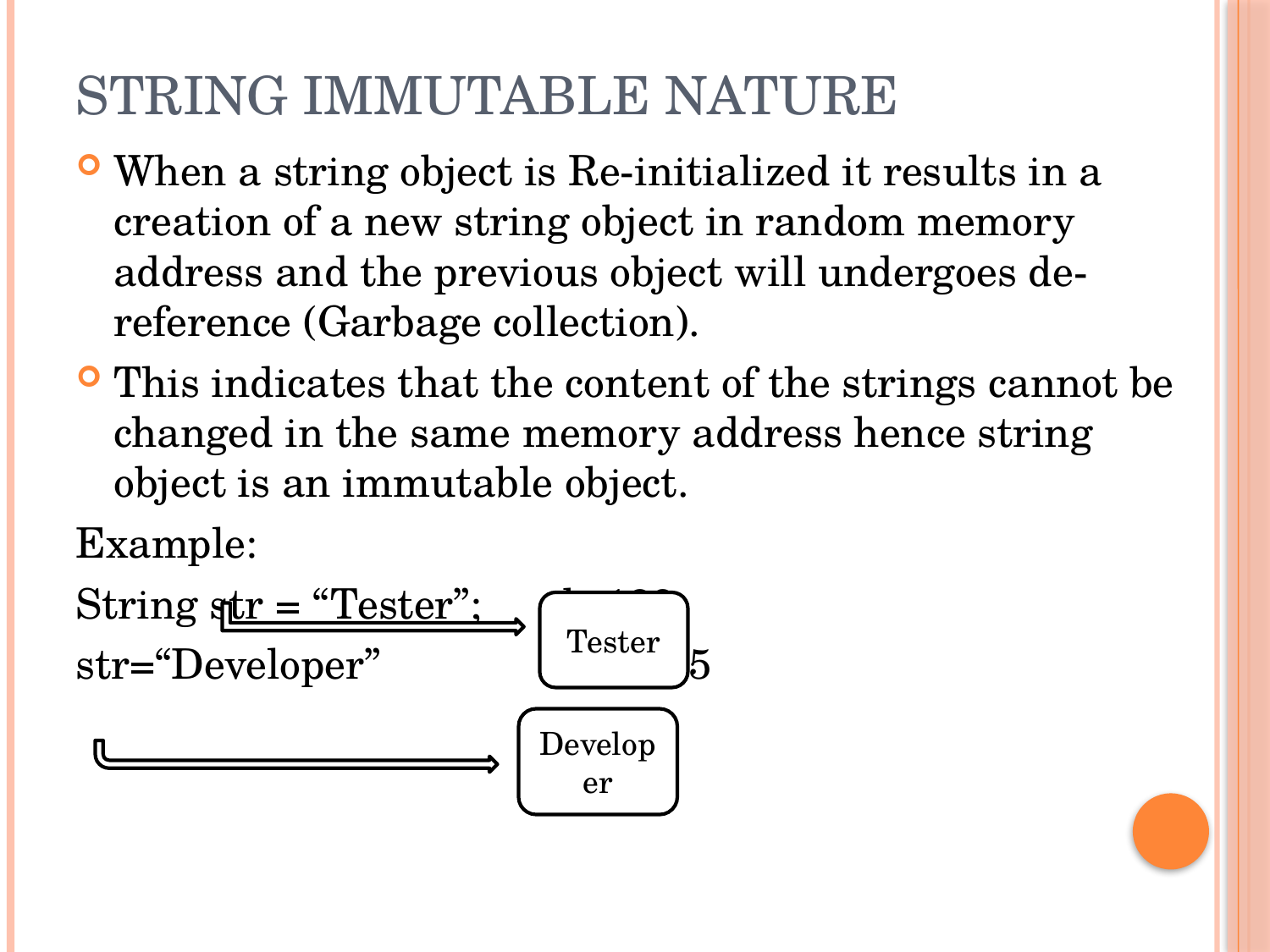

# String Immutable Nature
When a string object is Re-initialized it results in a creation of a new string object in random memory address and the previous object will undergoes de-reference (Garbage collection).
This indicates that the content of the strings cannot be changed in the same memory address hence string object is an immutable object.
Example:
String str = “Tester”;     abc123
str=“Developer”																									       nks235

Tester
Developer